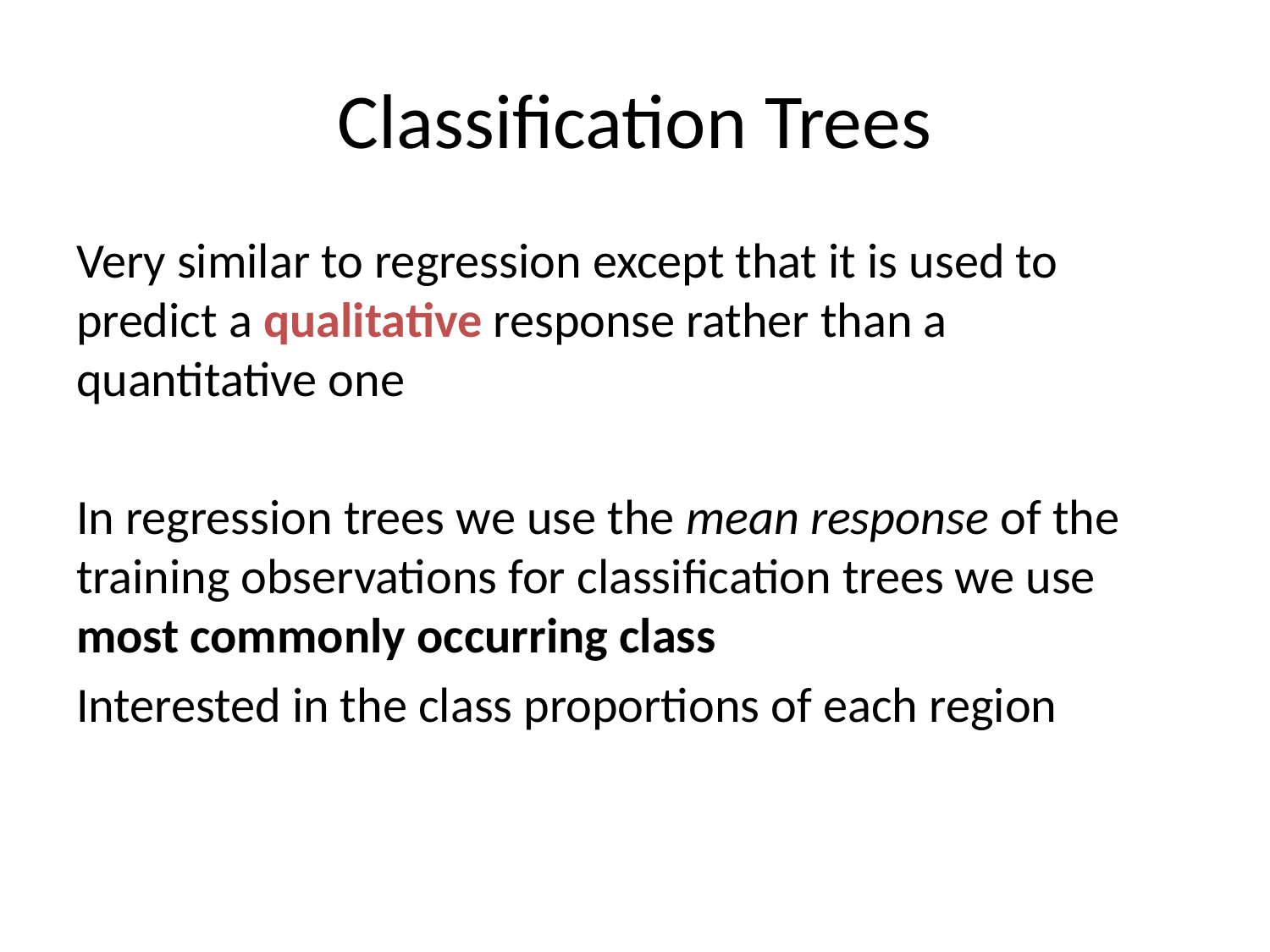

# Classification Trees
Very similar to regression except that it is used to predict a qualitative response rather than a quantitative one

In regression trees we use the mean response of the training observations for classification trees we use most commonly occurring class
Interested in the class proportions of each region